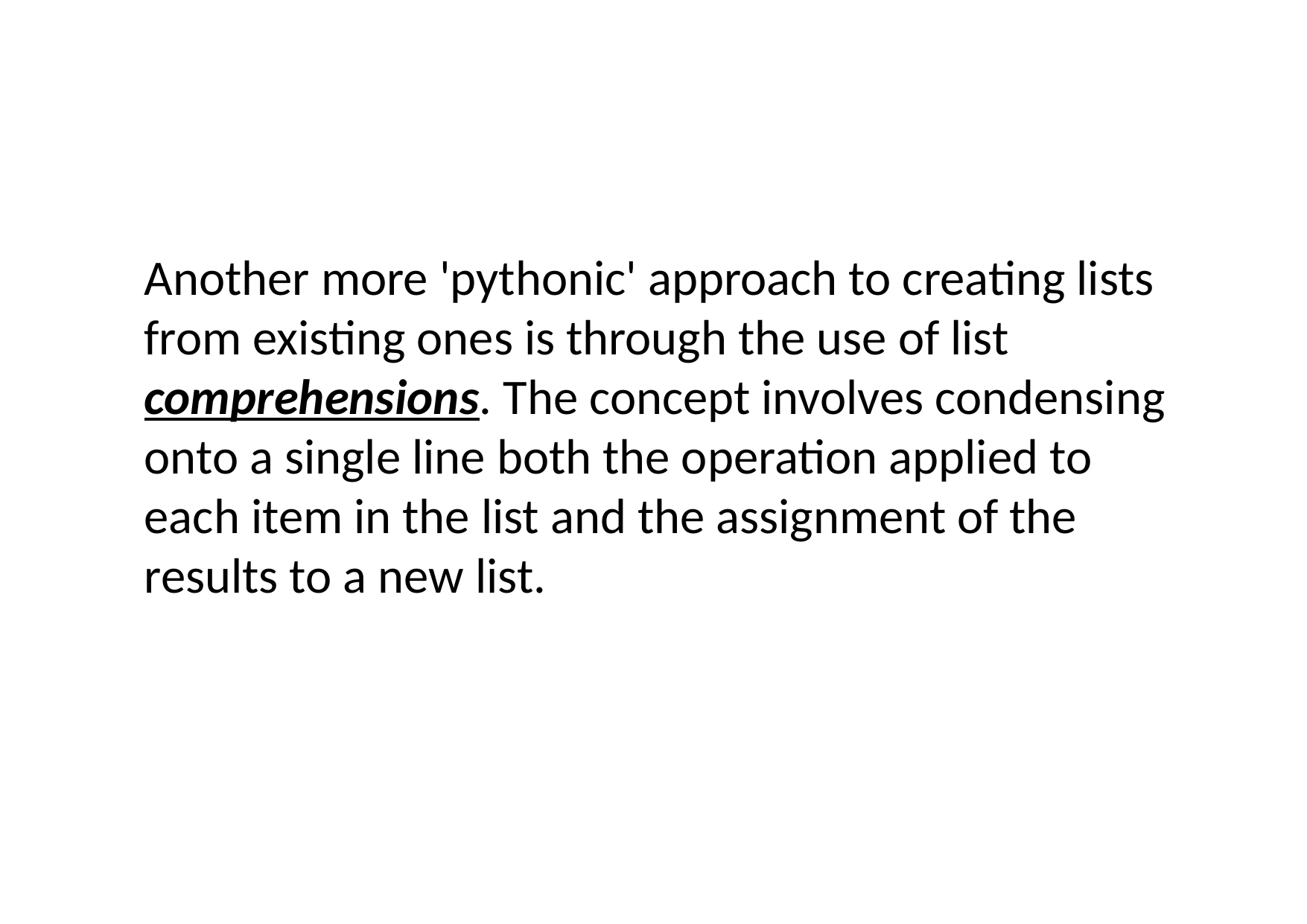

Another more 'pythonic' approach to creating lists from existing ones is through the use of list comprehensions. The concept involves condensing onto a single line both the operation applied to each item in the list and the assignment of the results to a new list.